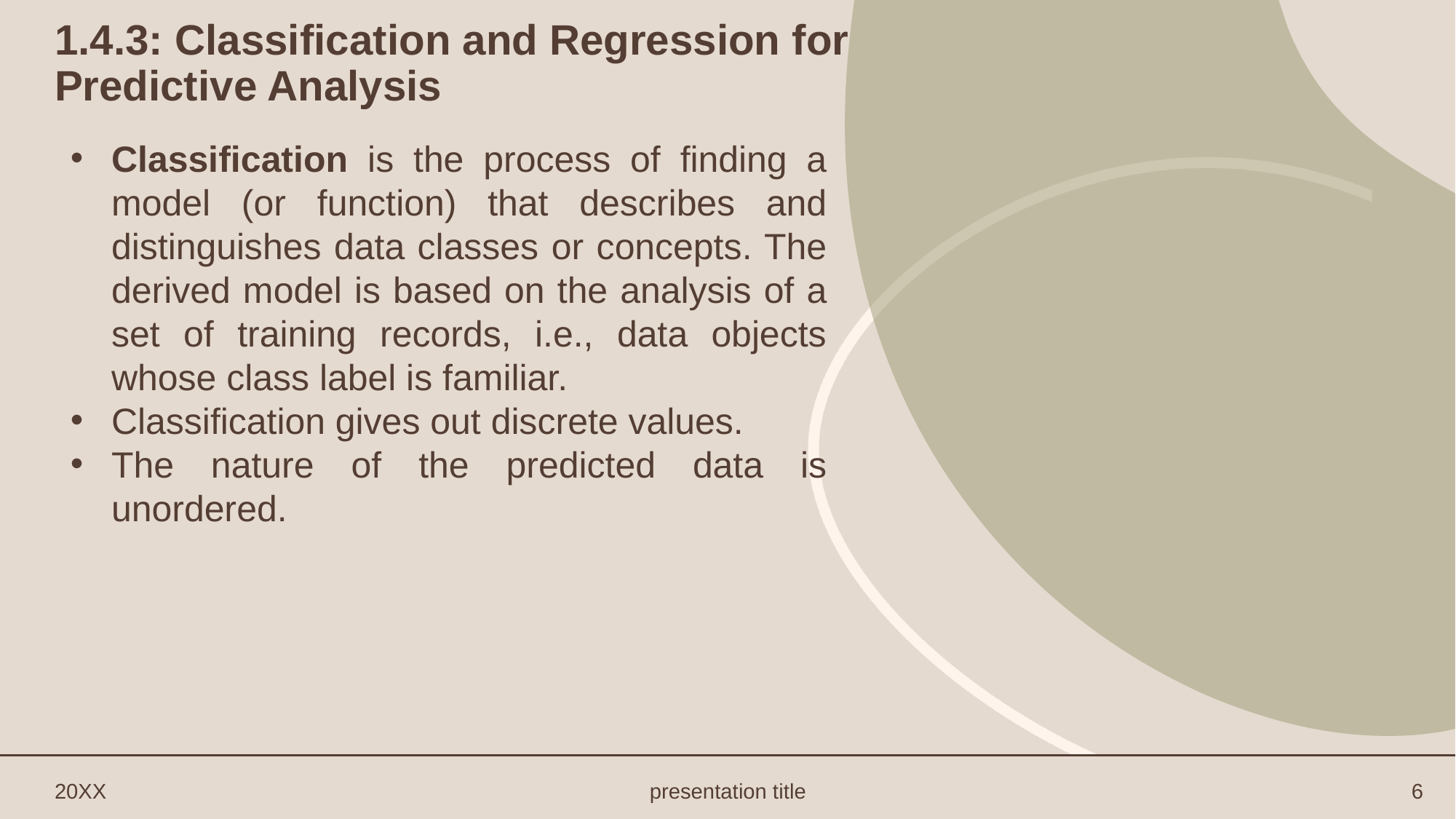

# 1.4.3: Classification and Regression for Predictive Analysis
Classification is the process of finding a model (or function) that describes and distinguishes data classes or concepts. The derived model is based on the analysis of a set of training records, i.e., data objects whose class label is familiar.
Classification gives out discrete values.
The nature of the predicted data is unordered.
20XX
presentation title
6